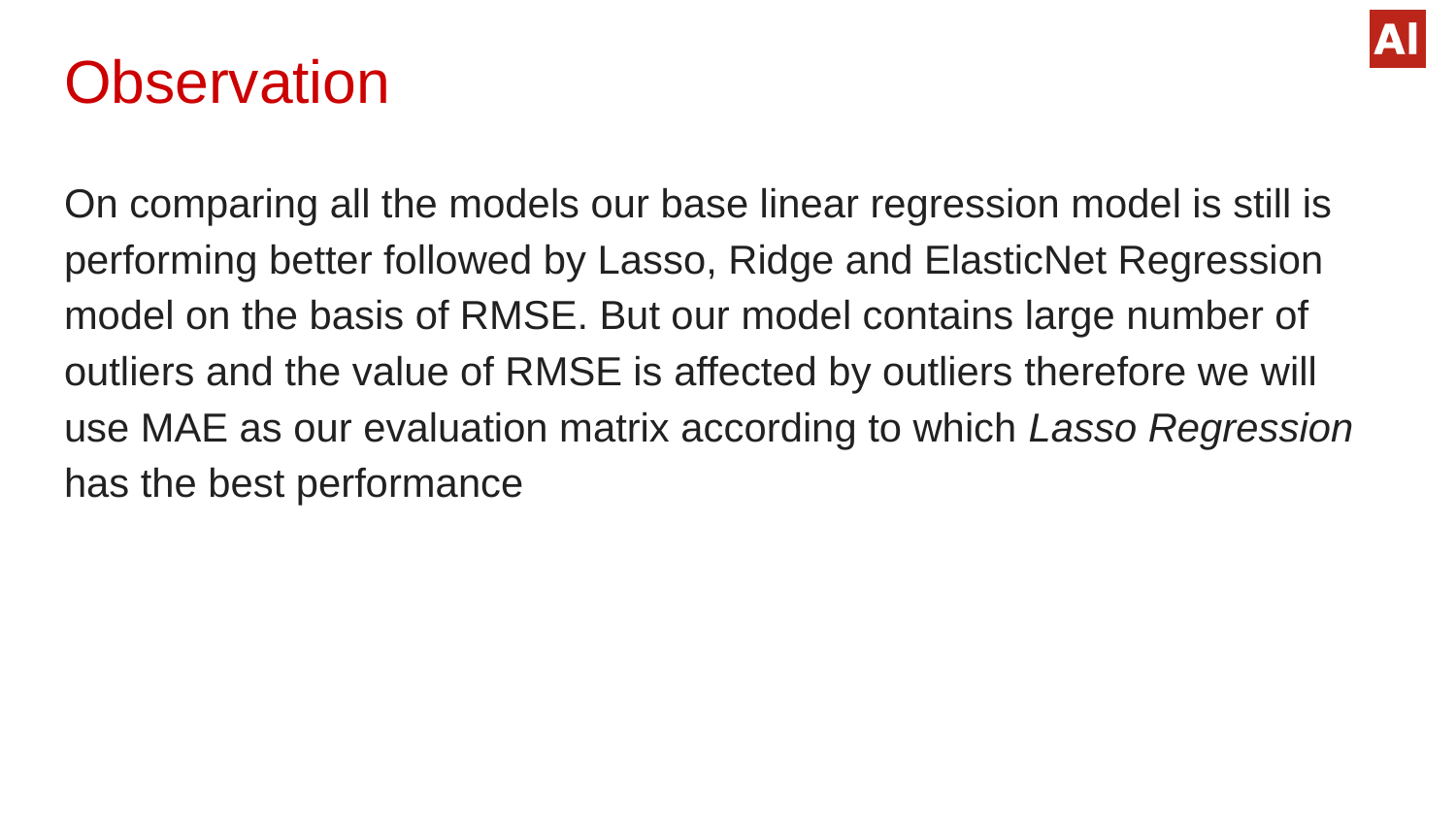

# Observation
On comparing all the models our base linear regression model is still is performing better followed by Lasso, Ridge and ElasticNet Regression model on the basis of RMSE. But our model contains large number of outliers and the value of RMSE is affected by outliers therefore we will use MAE as our evaluation matrix according to which Lasso Regression has the best performance